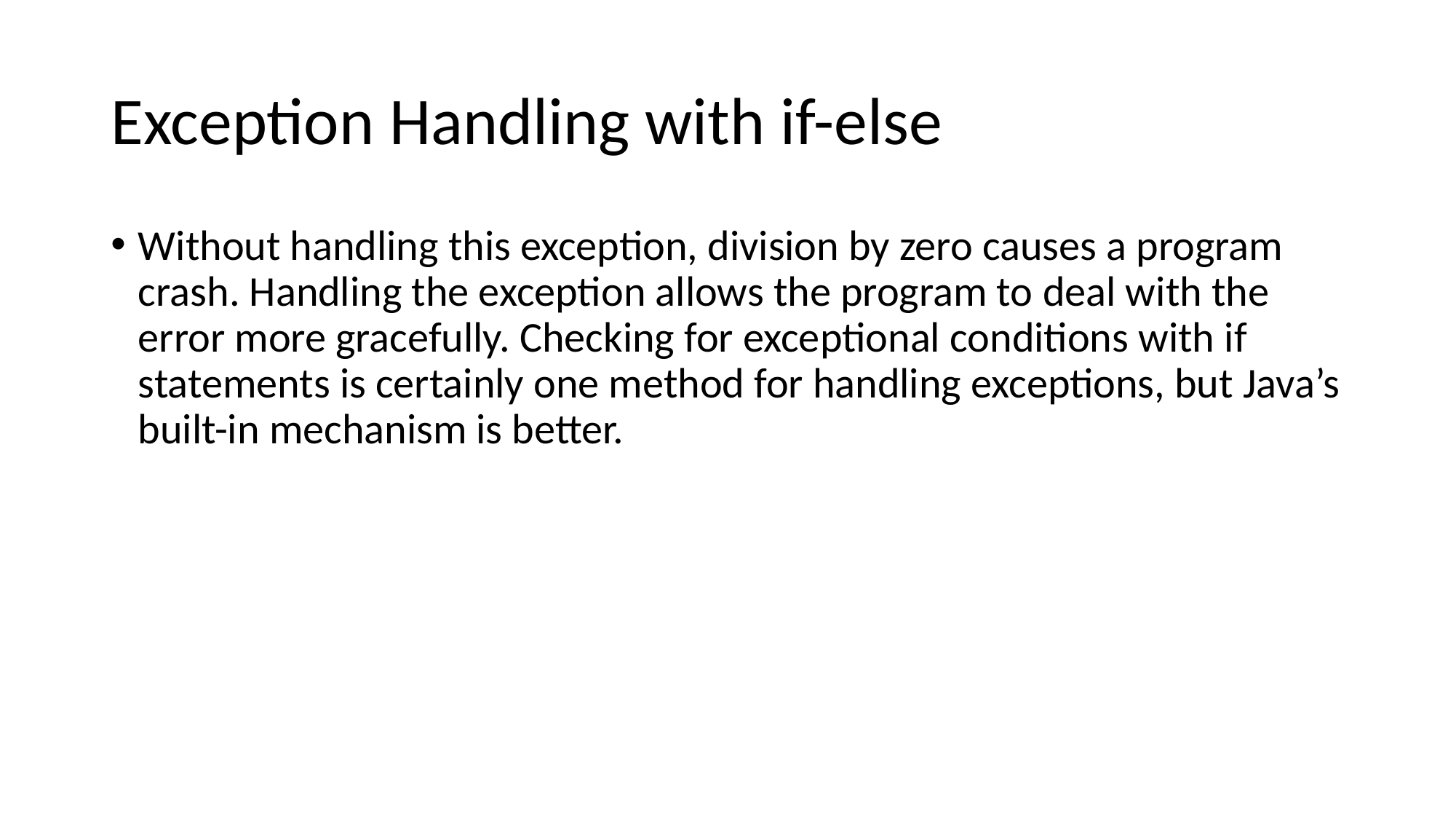

# Exception Handling with if-else
Without handling this exception, division by zero causes a program crash. Handling the exception allows the program to deal with the error more gracefully. Checking for exceptional conditions with if statements is certainly one method for handling exceptions, but Java’s built-in mechanism is better.